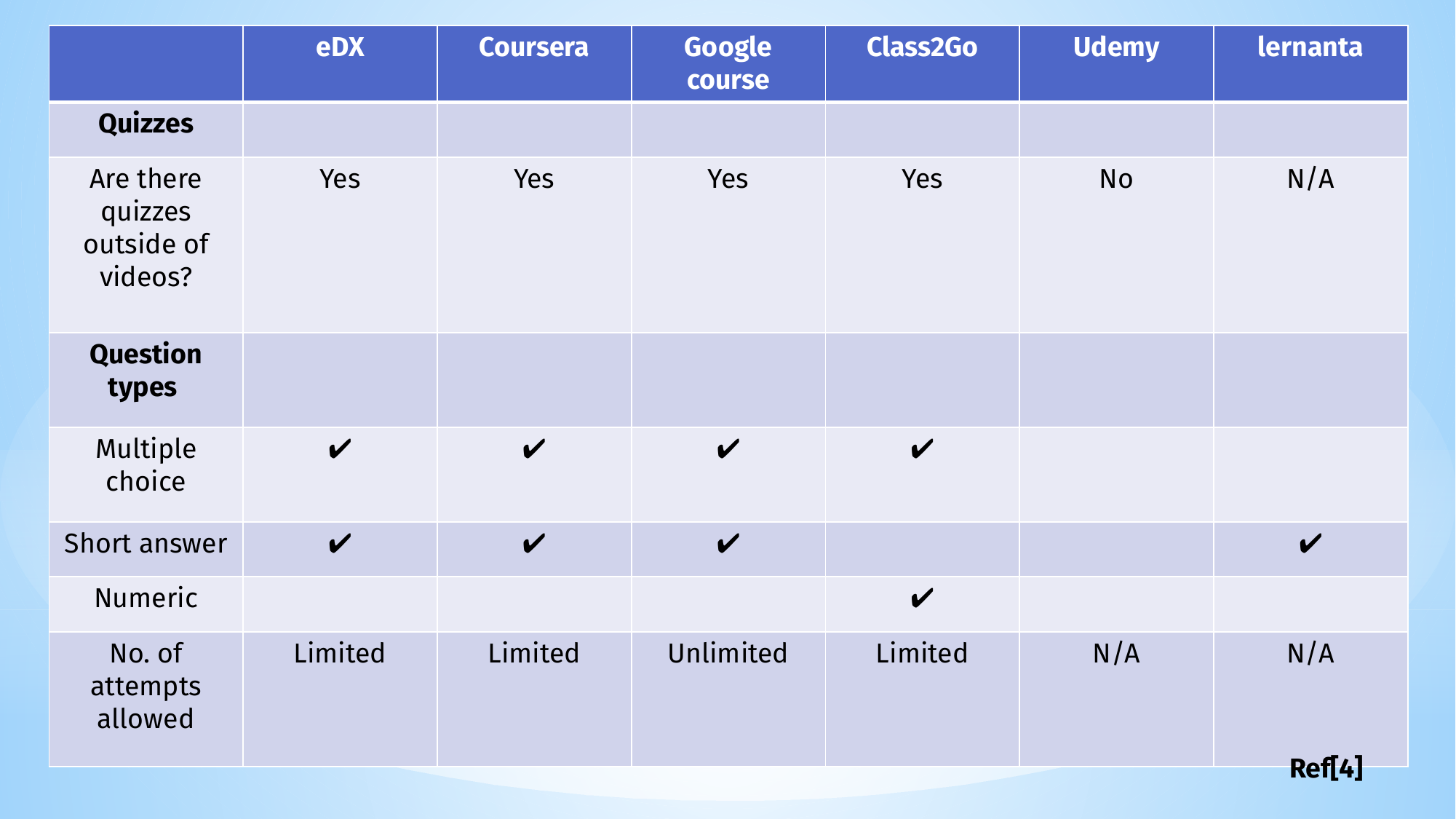

|  | eDX | Coursera | Google course | Class2Go | Udemy | lernanta |
| --- | --- | --- | --- | --- | --- | --- |
| Quizzes |  |  |  |  |  |  |
| Are there quizzes outside of videos? | Yes | Yes | Yes | Yes | No | N/A |
| Question types |  |  |  |  |  |  |
| Multiple choice | ✔ | ✔ | ✔ | ✔ |  |  |
| Short answer | ✔ | ✔ | ✔ |  |  | ✔ |
| Numeric |  |  |  | ✔ |  |  |
| No. of attempts allowed | Limited | Limited | Unlimited | Limited | N/A | N/A |
Ref[4]